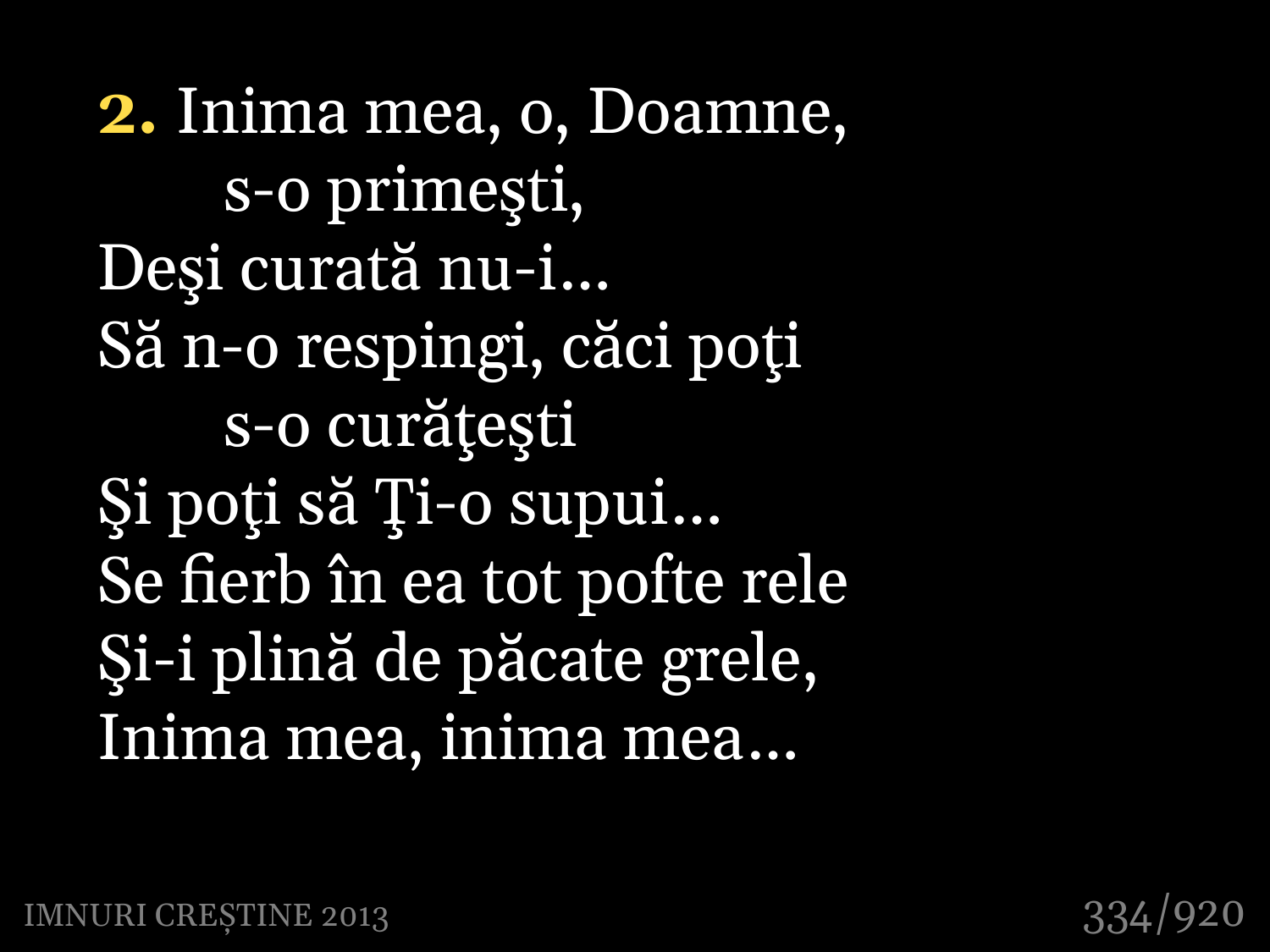

2. Inima mea, o, Doamne,
	s-o primeşti,
Deşi curată nu-i…
Să n-o respingi, căci poţi
	s-o curăţeşti
Şi poţi să Ţi-o supui…
Se fierb în ea tot pofte rele
Şi-i plină de păcate grele,
Inima mea, inima mea…
334/920
IMNURI CREȘTINE 2013